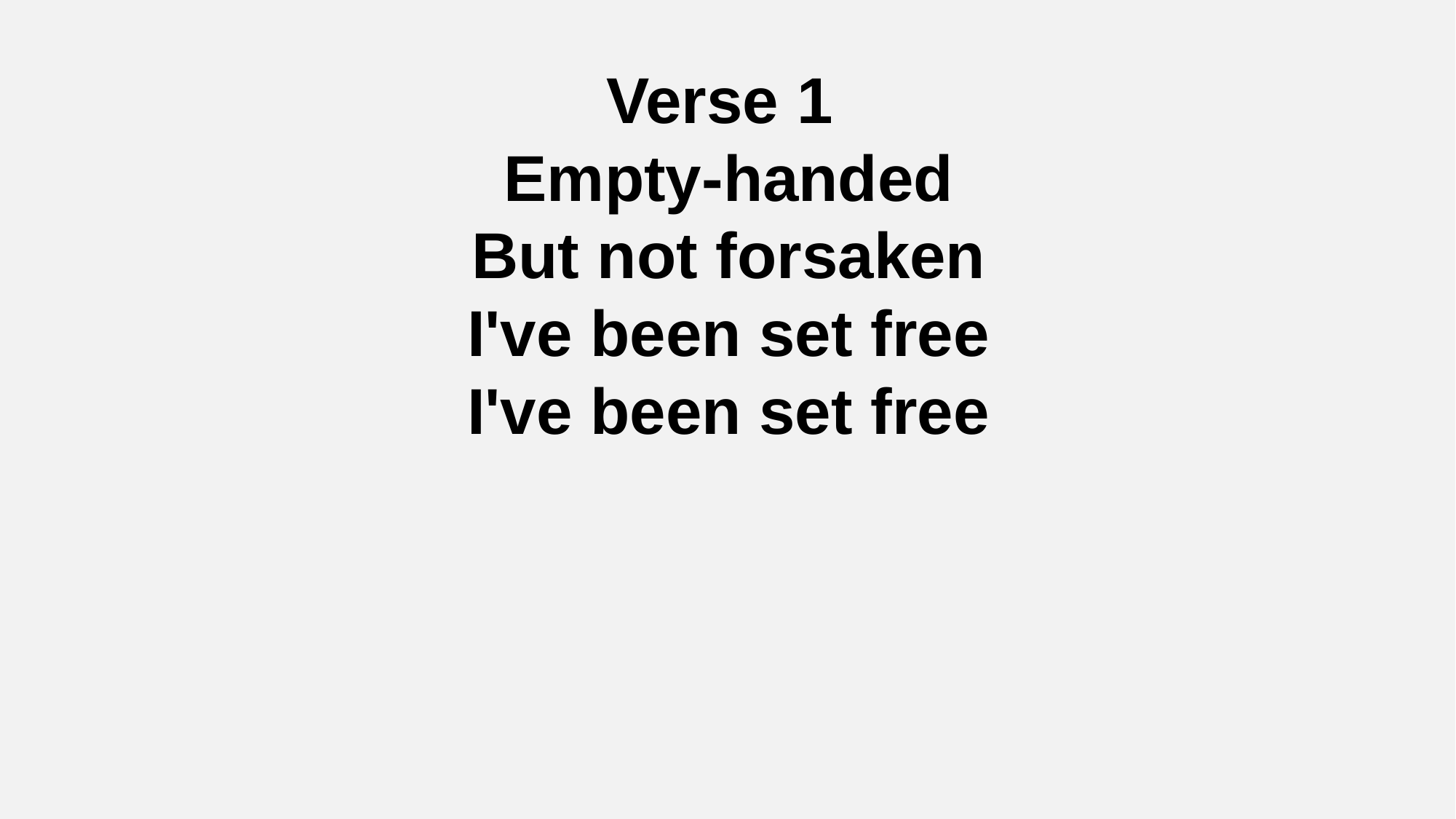

Verse 1
Empty-handed
But not forsaken
I've been set free
I've been set free